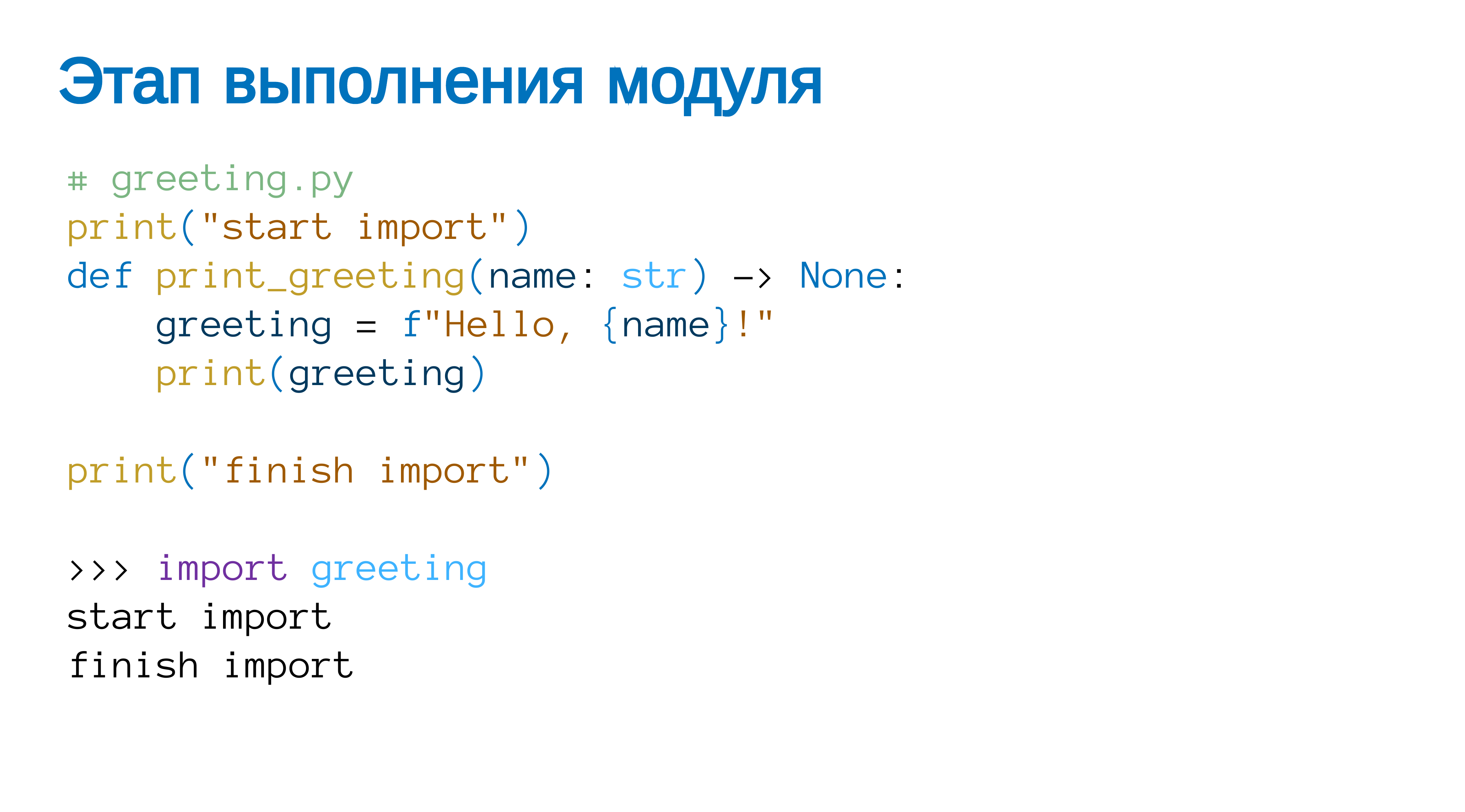

# Этап выполнения модуля
# greeting.py
print("start import")
def print_greeting(name: str) -> None:
    greeting = f"Hello, {name}!"
    print(greeting)

print("finish import")

>>> import greeting
start import
finish import
6